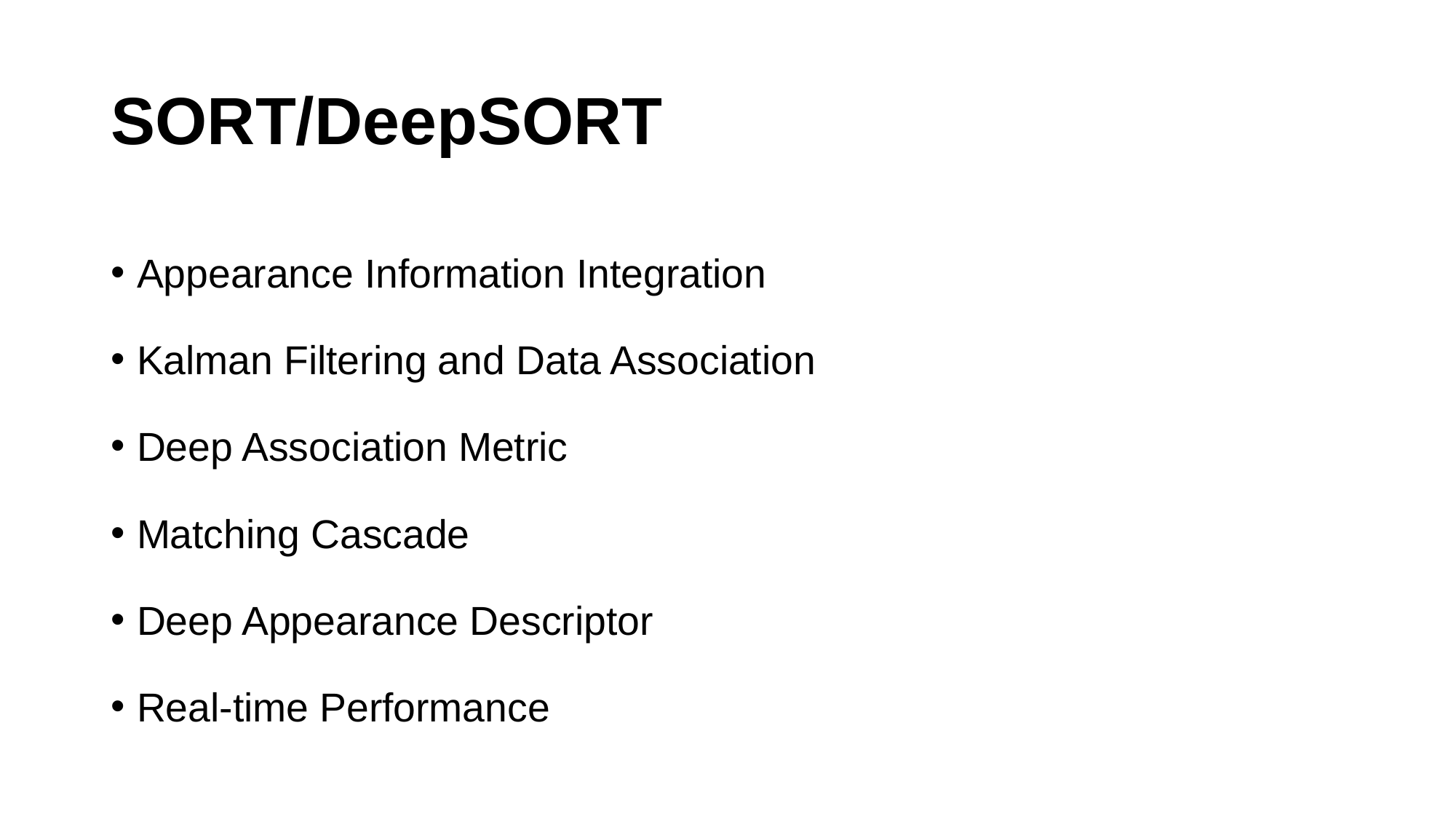

# SORT/DeepSORT
Appearance Information Integration
Kalman Filtering and Data Association
Deep Association Metric
Matching Cascade
Deep Appearance Descriptor
Real-time Performance